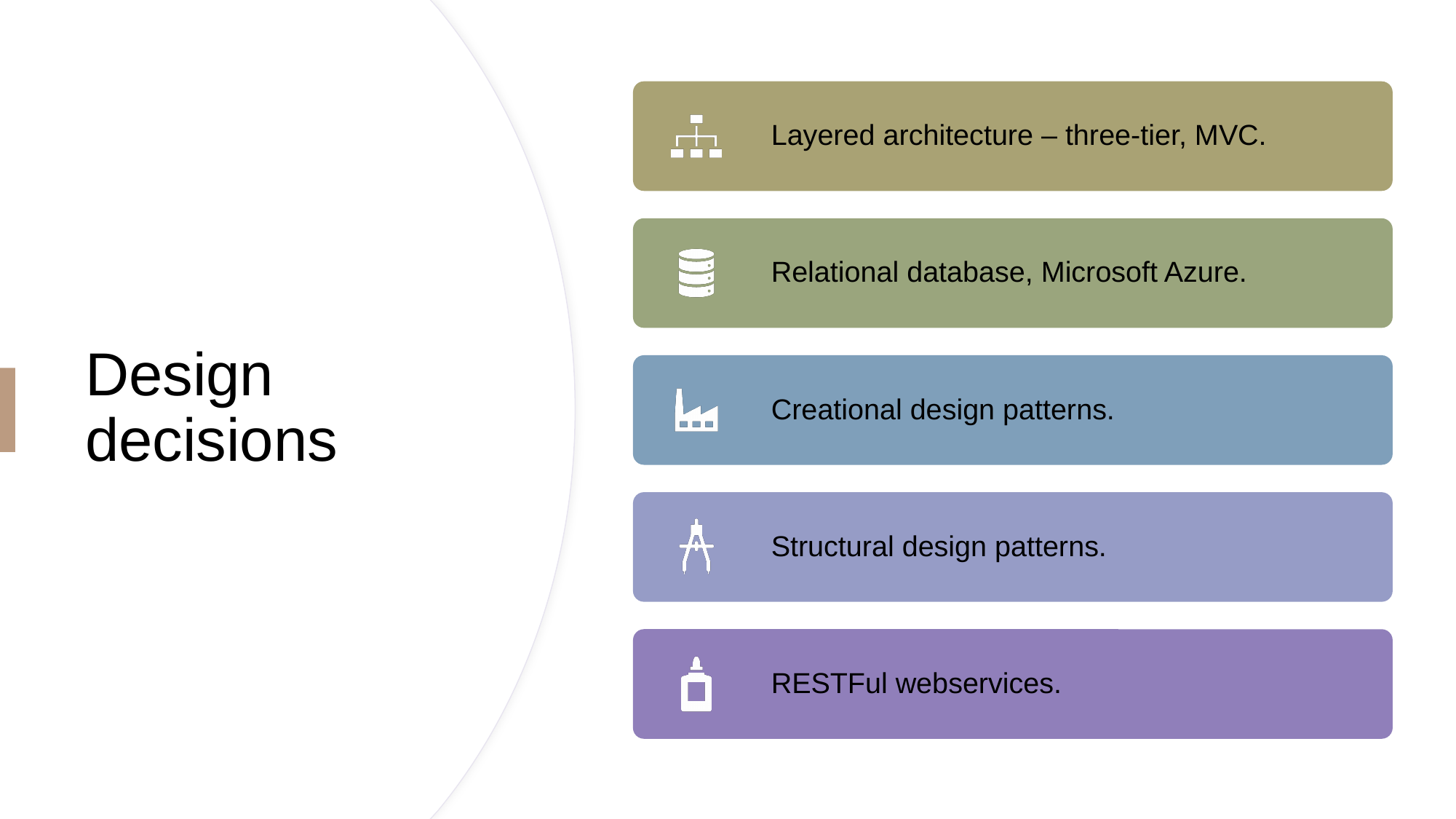

Layered architecture – three-tier, MVC.
Relational database, Microsoft Azure.
Creational design patterns.
Structural design patterns.
RESTFul webservices.
# Design decisions